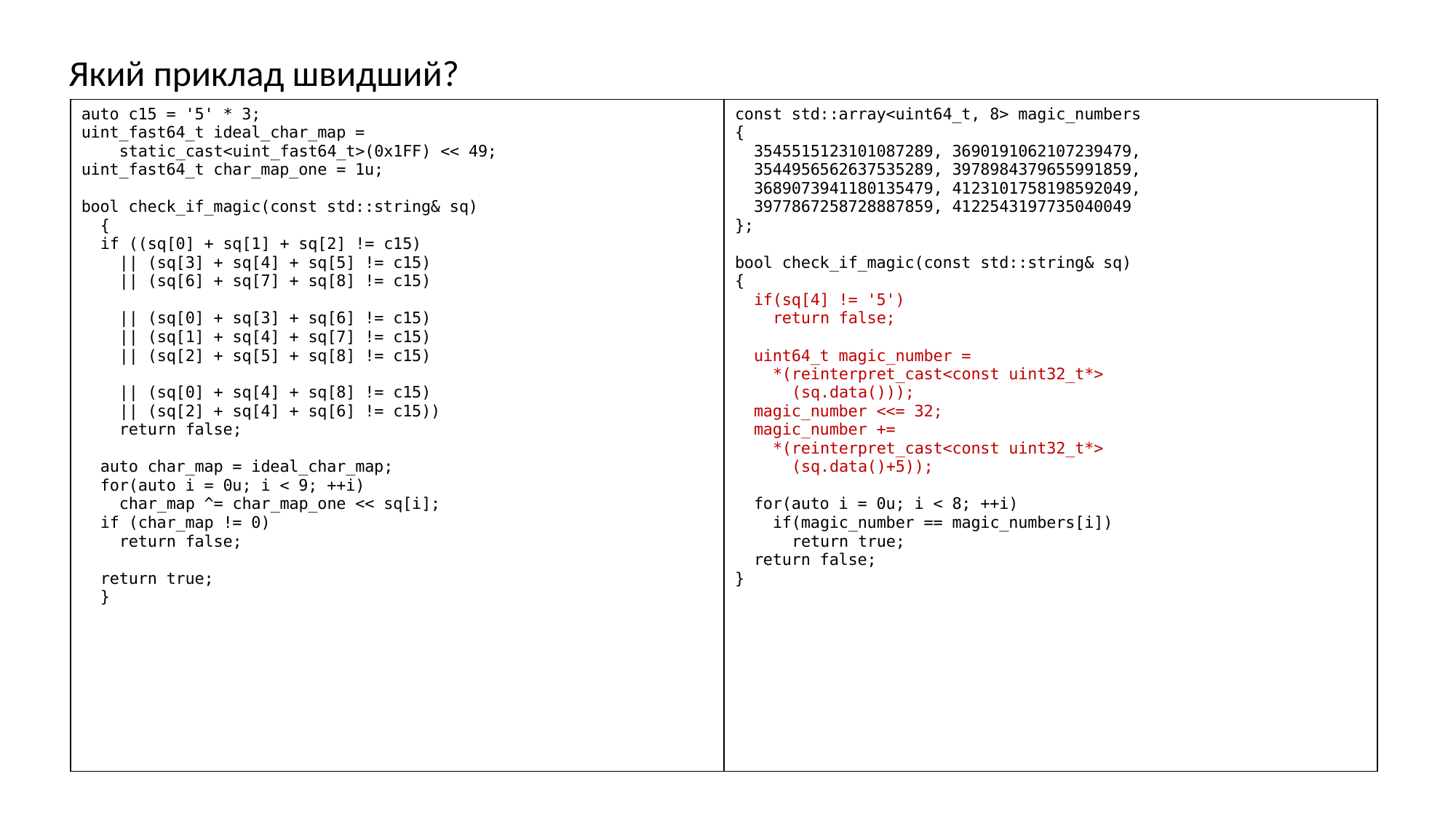

Який приклад швидший?
| auto c15 = '5' \* 3; uint\_fast64\_t ideal\_char\_map = static\_cast<uint\_fast64\_t>(0x1FF) << 49; uint\_fast64\_t char\_map\_one = 1u; bool check\_if\_magic(const std::string& sq) { if ((sq[0] + sq[1] + sq[2] != c15) || (sq[3] + sq[4] + sq[5] != c15) || (sq[6] + sq[7] + sq[8] != c15) || (sq[0] + sq[3] + sq[6] != c15) || (sq[1] + sq[4] + sq[7] != c15) || (sq[2] + sq[5] + sq[8] != c15) || (sq[0] + sq[4] + sq[8] != c15) || (sq[2] + sq[4] + sq[6] != c15)) return false; auto char\_map = ideal\_char\_map; for(auto i = 0u; i < 9; ++i) char\_map ^= char\_map\_one << sq[i]; if (char\_map != 0) return false; return true; } | const std::array<uint64\_t, 8> magic\_numbers { 3545515123101087289, 3690191062107239479, 3544956562637535289, 3978984379655991859, 3689073941180135479, 4123101758198592049, 3977867258728887859, 4122543197735040049 }; bool check\_if\_magic(const std::string& sq) { if(sq[4] != '5') return false; uint64\_t magic\_number = \*(reinterpret\_cast<const uint32\_t\*> (sq.data())); magic\_number <<= 32; magic\_number += \*(reinterpret\_cast<const uint32\_t\*> (sq.data()+5)); for(auto i = 0u; i < 8; ++i) if(magic\_number == magic\_numbers[i]) return true; return false; } |
| --- | --- |